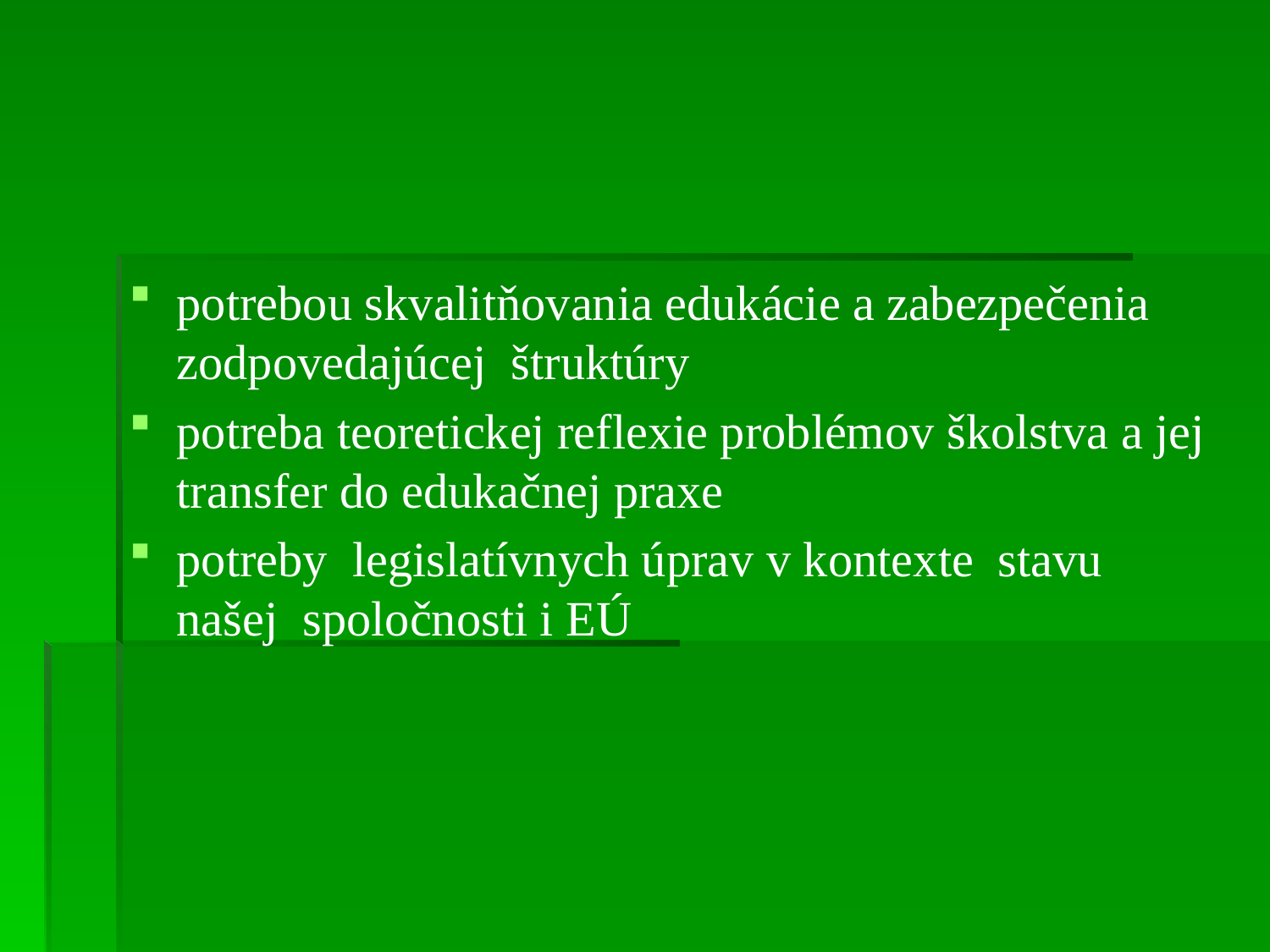

#
potrebou skvalitňovania edukácie a zabezpečenia  zodpovedajúcej  štruktúry
potreba teoretickej reflexie problémov školstva a jej transfer do edukačnej praxe
potreby  legislatívnych úprav v kontexte  stavu  našej  spoločnosti i EÚ